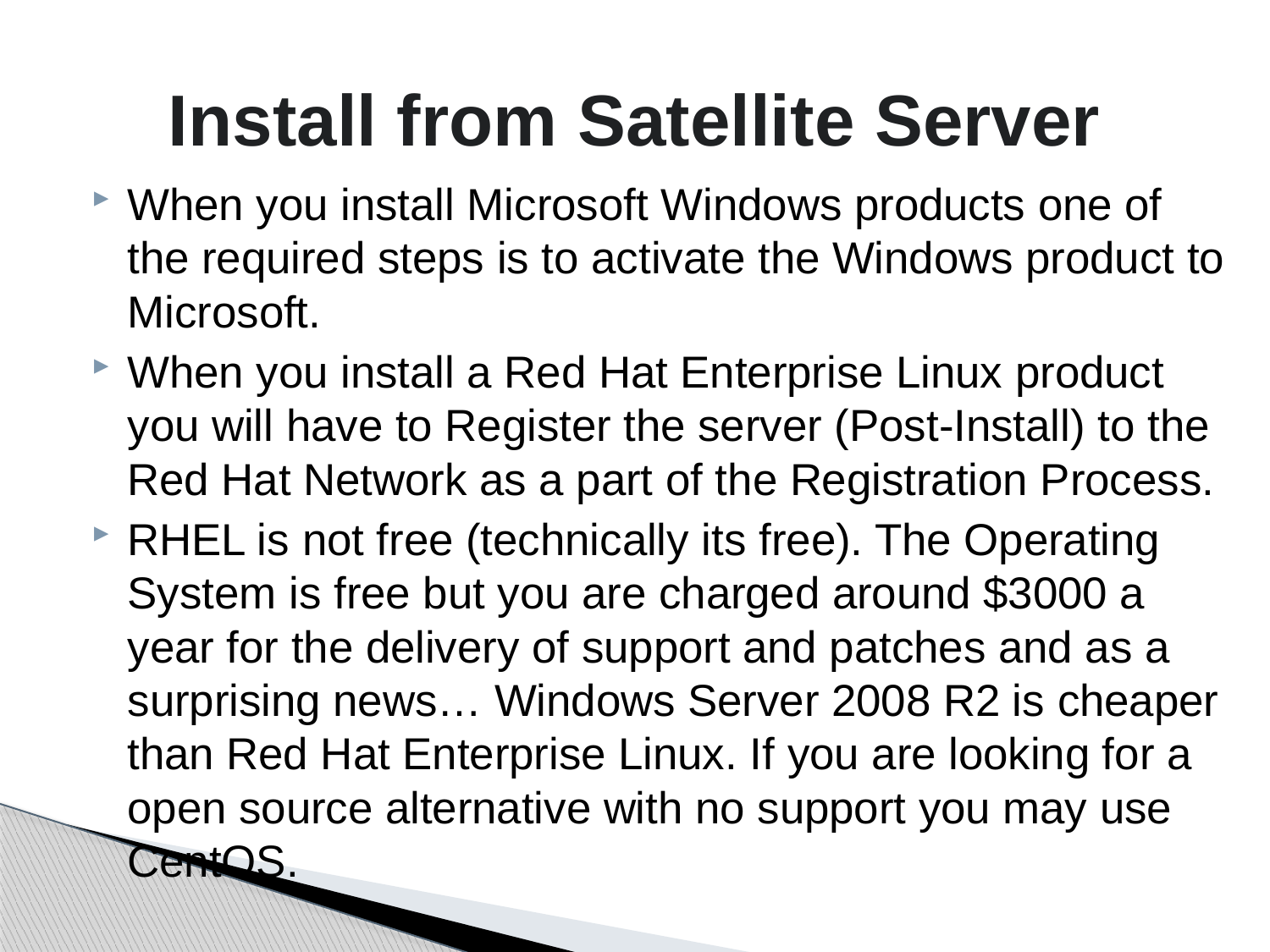

# Install from Satellite Server
When you install Microsoft Windows products one of the required steps is to activate the Windows product to Microsoft.
When you install a Red Hat Enterprise Linux product you will have to Register the server (Post-Install) to the Red Hat Network as a part of the Registration Process.
RHEL is not free (technically its free). The Operating System is free but you are charged around $3000 a year for the delivery of support and patches and as a surprising news… Windows Server 2008 R2 is cheaper than Red Hat Enterprise Linux. If you are looking for a open source alternative with no support you may use CentOS.